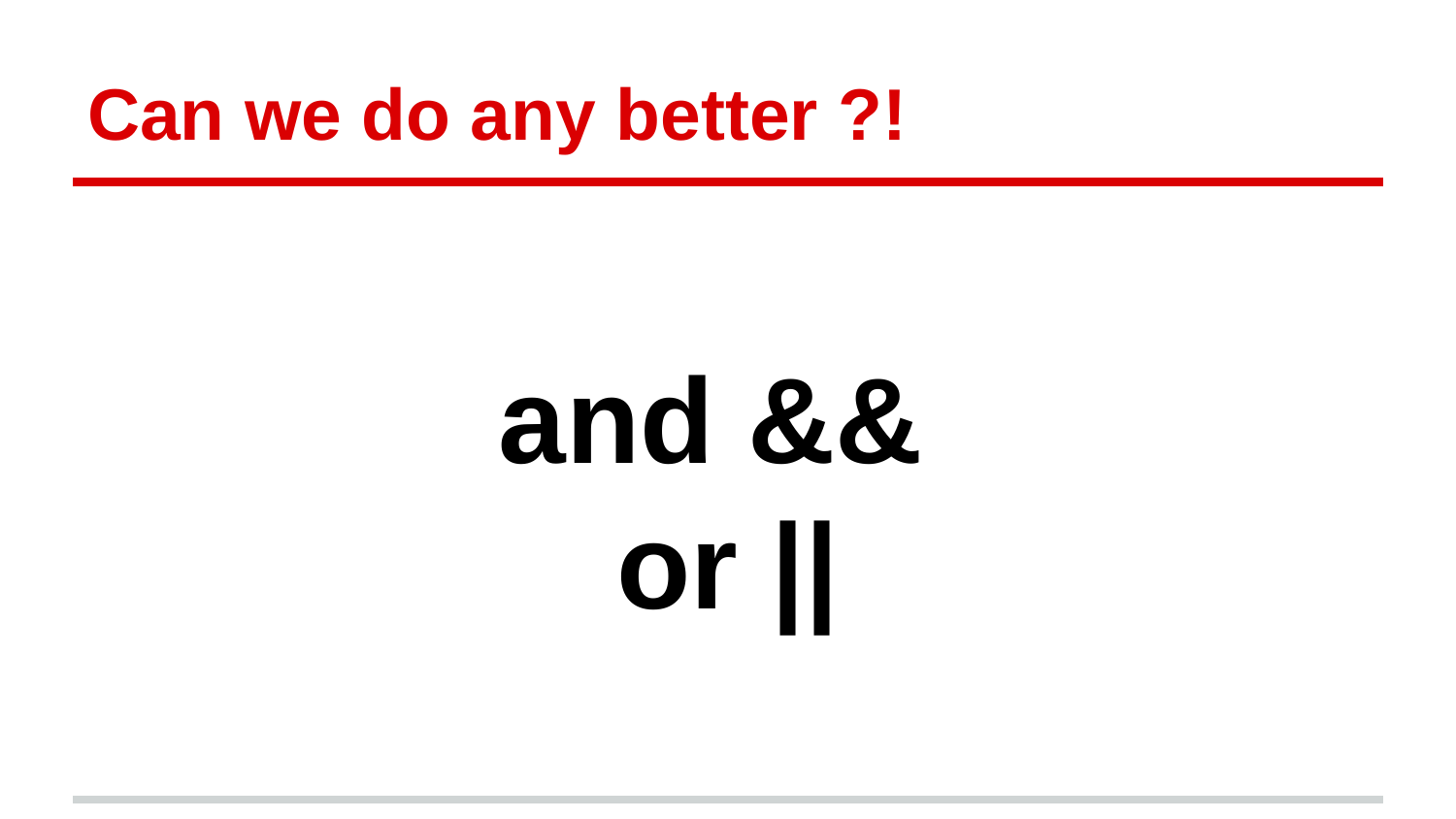

# Can we do any better ?!
and &&
or ||